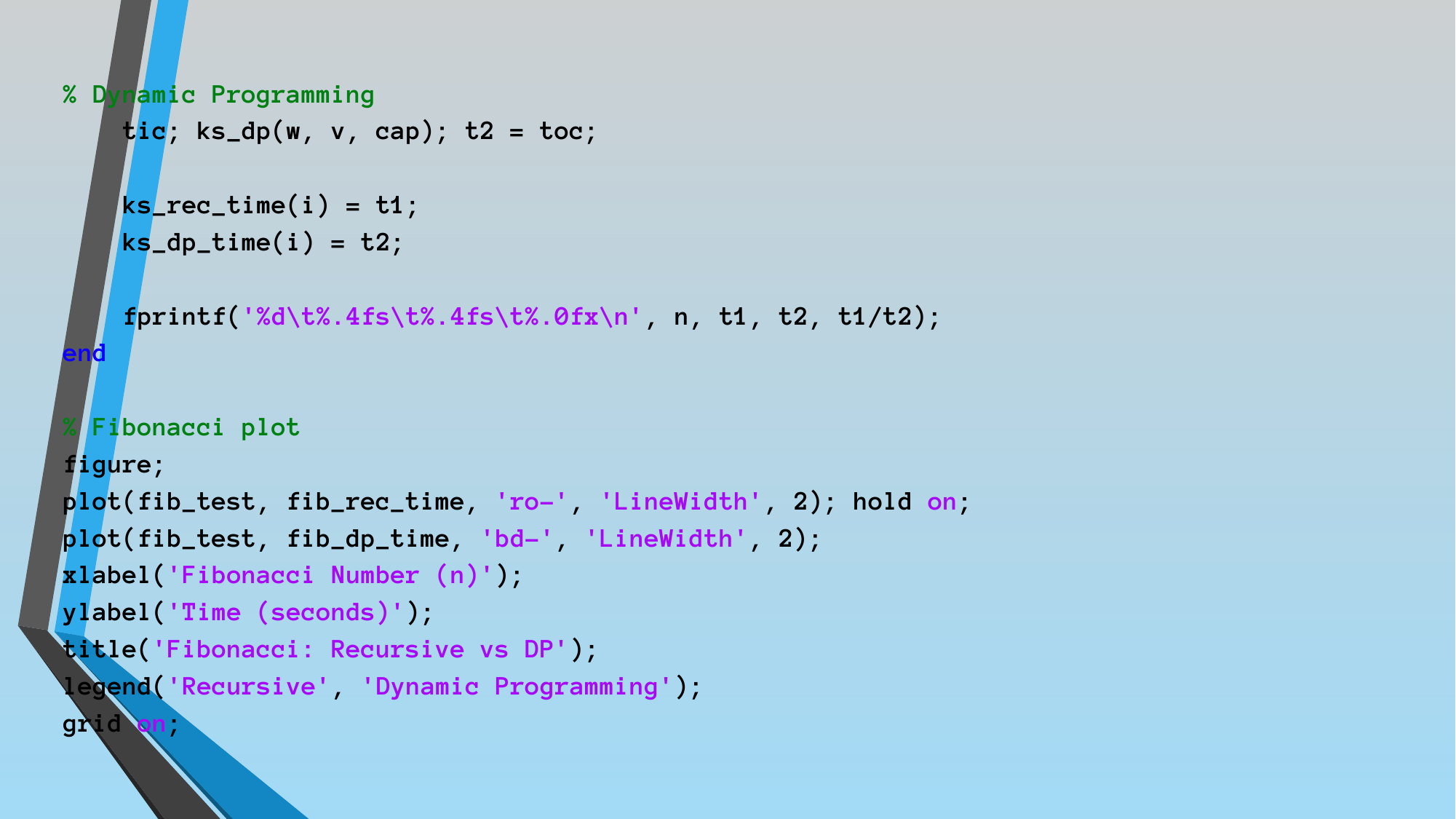

% Dynamic Programming
    tic; ks_dp(w, v, cap); t2 = toc;

    ks_rec_time(i) = t1;
    ks_dp_time(i) = t2;

    fprintf('%d\t%.4fs\t%.4fs\t%.0fx\n', n, t1, t2, t1/t2);
end

% Fibonacci plot
figure;
plot(fib_test, fib_rec_time, 'ro-', 'LineWidth', 2); hold on;
plot(fib_test, fib_dp_time, 'bd-', 'LineWidth', 2);
xlabel('Fibonacci Number (n)');
ylabel('Time (seconds)');
title('Fibonacci: Recursive vs DP');
legend('Recursive', 'Dynamic Programming');
grid on;